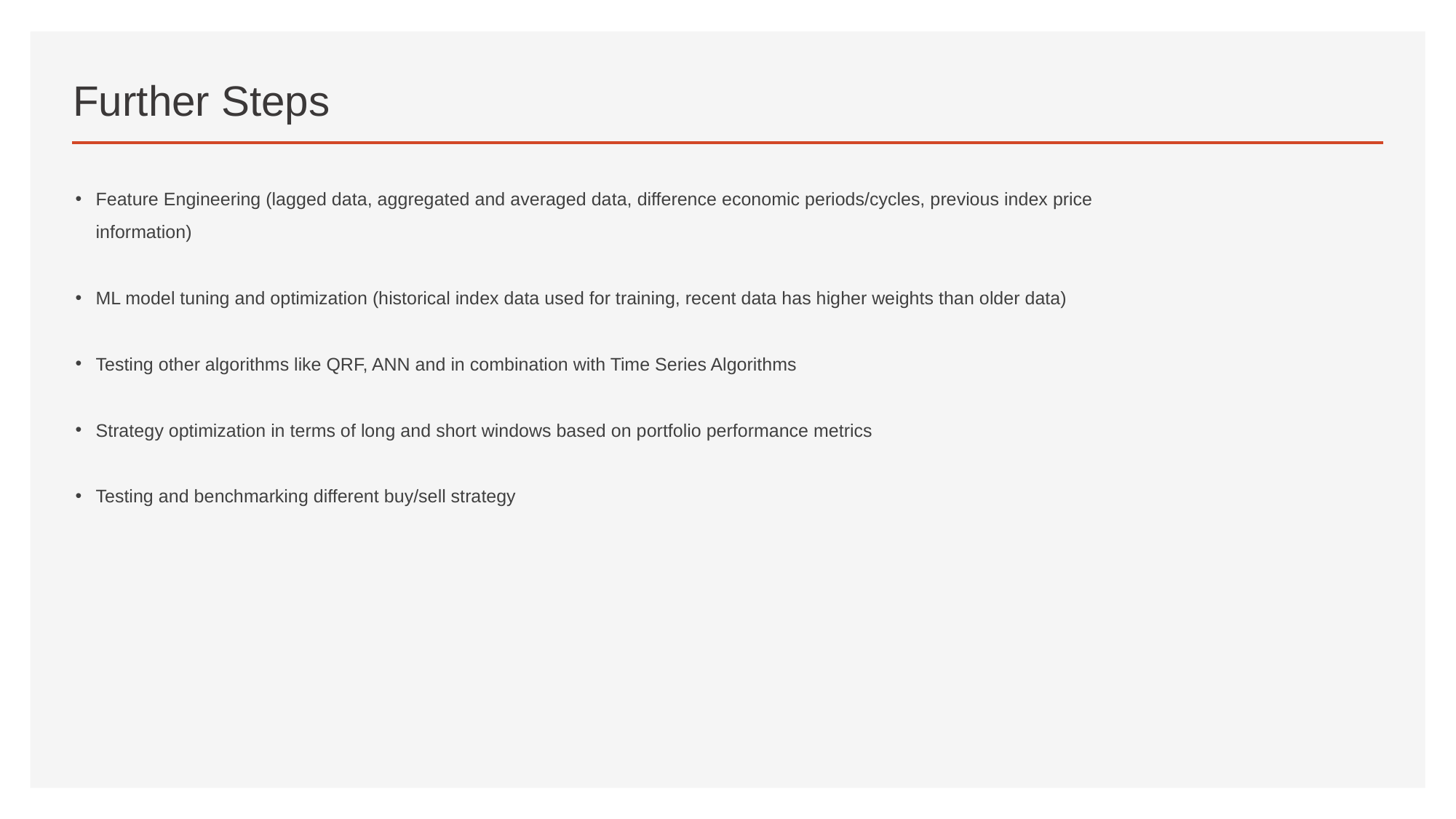

# Further Steps
Feature Engineering (lagged data, aggregated and averaged data, difference economic periods/cycles, previous index price information)
ML model tuning and optimization (historical index data used for training, recent data has higher weights than older data)
Testing other algorithms like QRF, ANN and in combination with Time Series Algorithms
Strategy optimization in terms of long and short windows based on portfolio performance metrics
Testing and benchmarking different buy/sell strategy